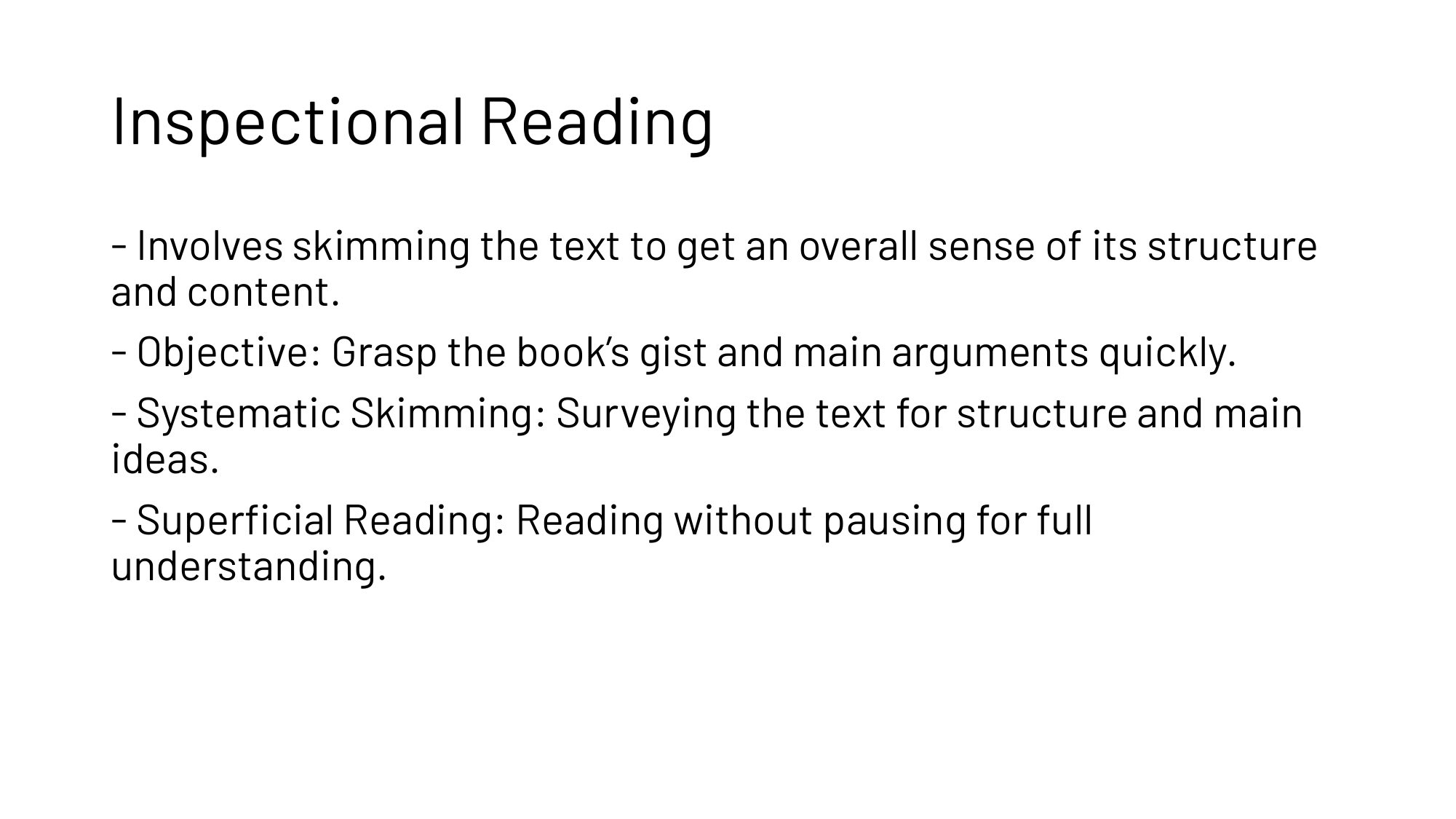

# Inspectional Reading
- Involves skimming the text to get an overall sense of its structure and content.
- Objective: Grasp the book’s gist and main arguments quickly.
- Systematic Skimming: Surveying the text for structure and main ideas.
- Superficial Reading: Reading without pausing for full understanding.